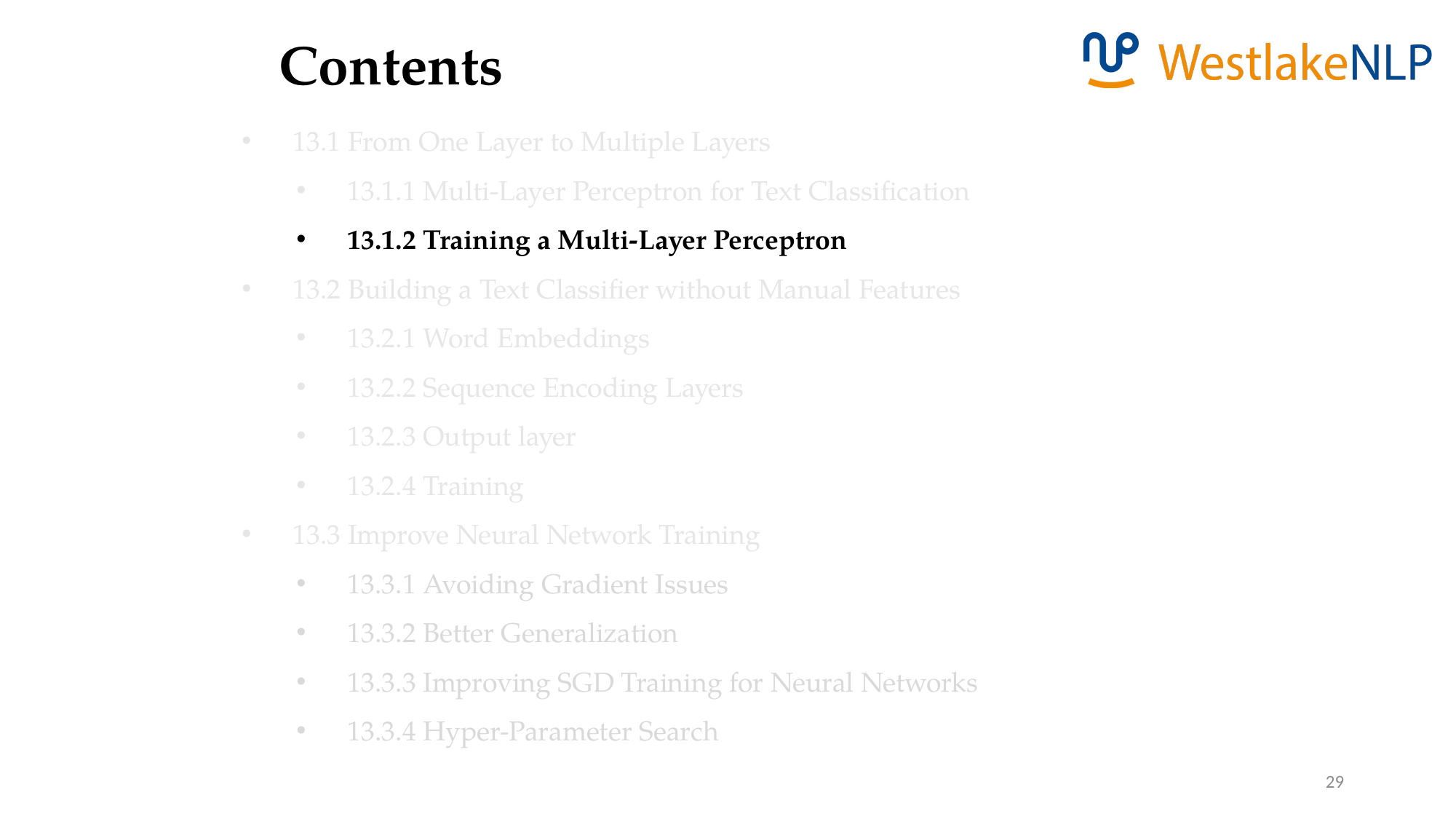

Contents
13.1 From One Layer to Multiple Layers
13.1.1 Multi-Layer Perceptron for Text Classification
13.1.2 Training a Multi-Layer Perceptron
13.2 Building a Text Classifier without Manual Features
13.2.1 Word Embeddings
13.2.2 Sequence Encoding Layers
13.2.3 Output layer
13.2.4 Training
13.3 Improve Neural Network Training
13.3.1 Avoiding Gradient Issues
13.3.2 Better Generalization
13.3.3 Improving SGD Training for Neural Networks
13.3.4 Hyper-Parameter Search
29